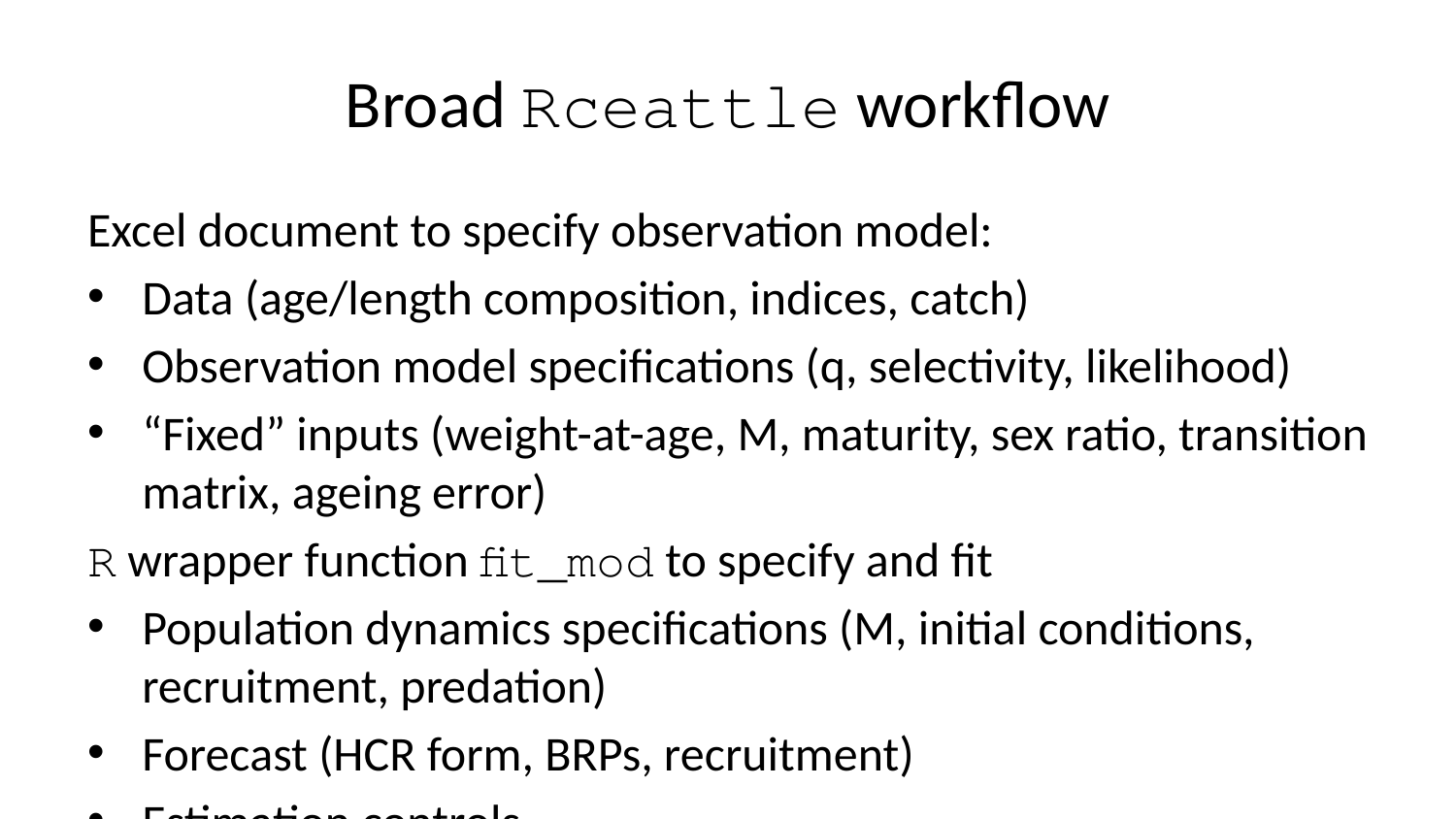

# Broad Rceattle workflow
Excel document to specify observation model:
Data (age/length composition, indices, catch)
Observation model specifications (q, selectivity, likelihood)
“Fixed” inputs (weight-at-age, M, maturity, sex ratio, transition matrix, ageing error)
R wrapper function fit_mod to specify and fit
Population dynamics specifications (M, initial conditions, recruitment, predation)
Forecast (HCR form, BRPs, recruitment)
Estimation controls